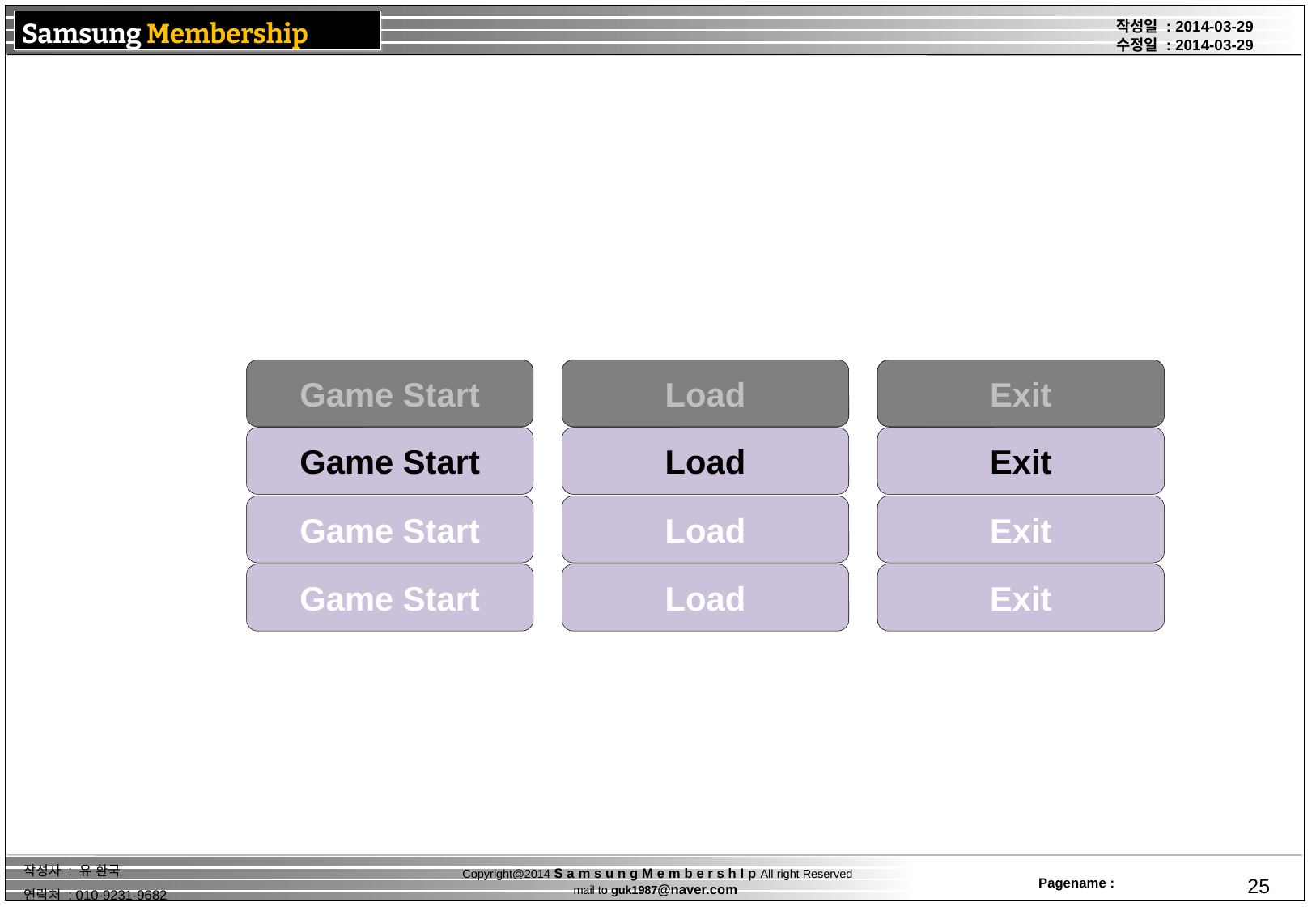

Game Start
Load
Exit
Game Start
Load
Exit
Game Start
Load
Exit
Game Start
Load
Exit